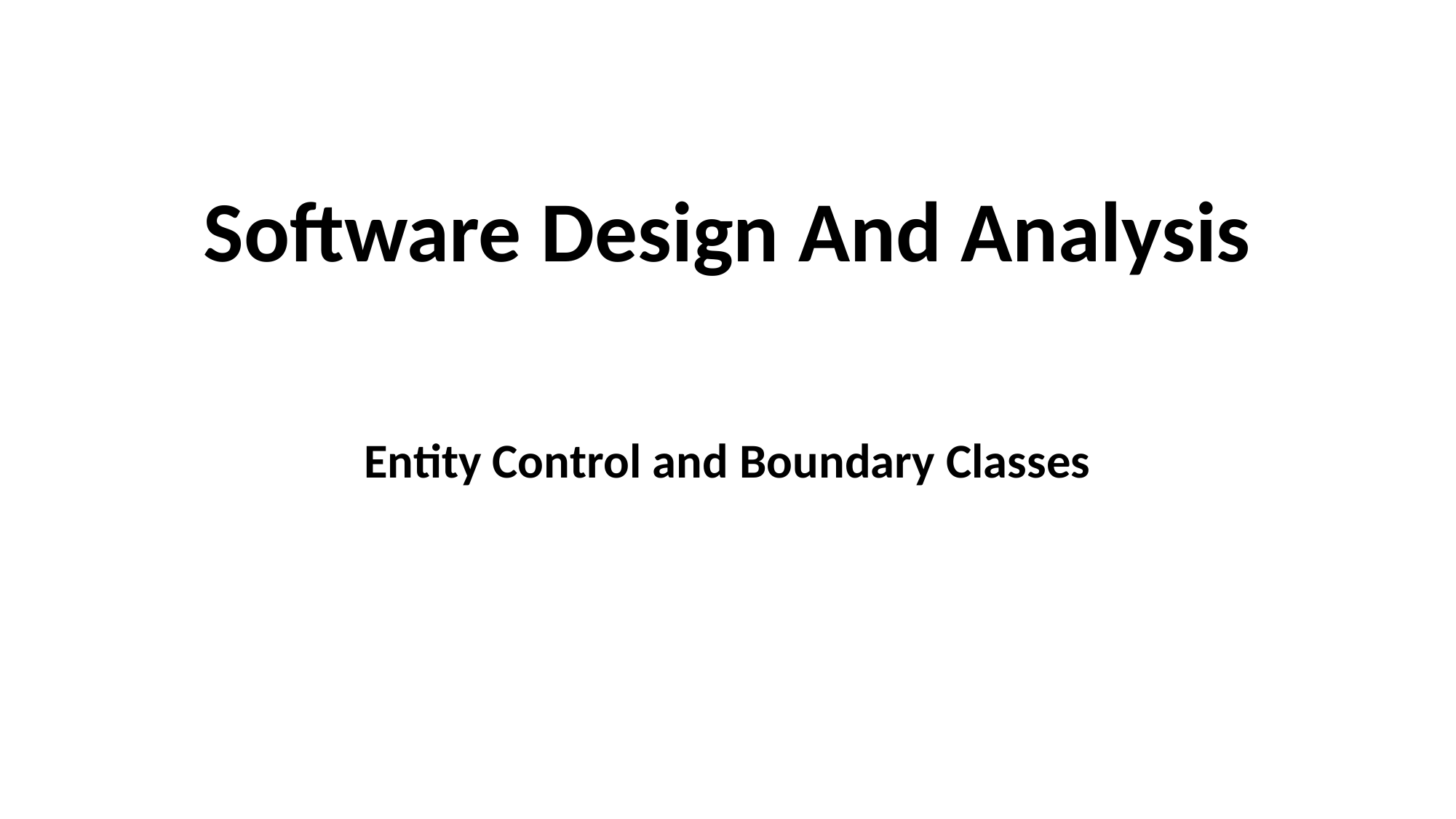

# Software Design And Analysis
Entity Control and Boundary Classes